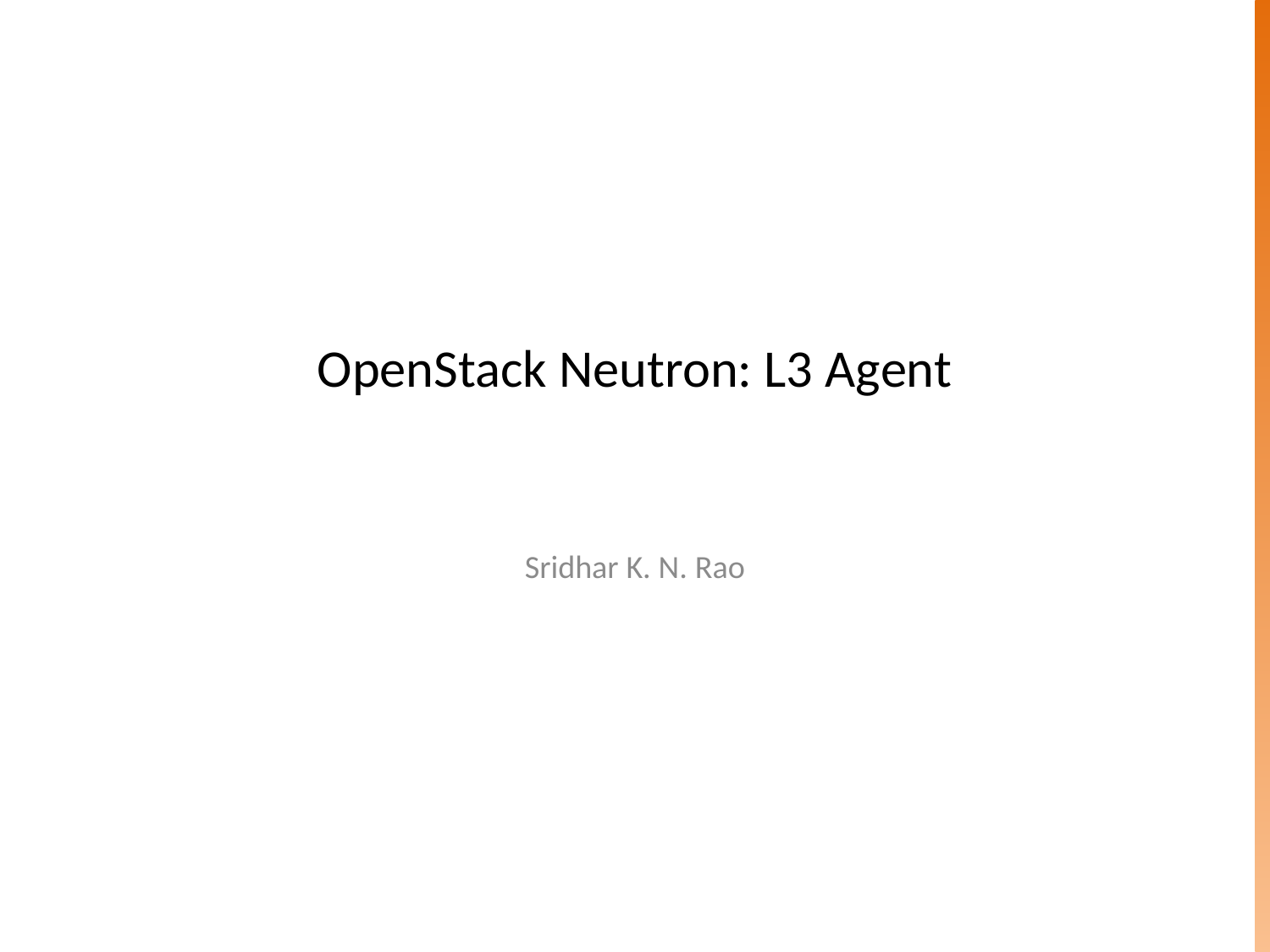

# OpenStack Neutron: L3 Agent
Sridhar K. N. Rao